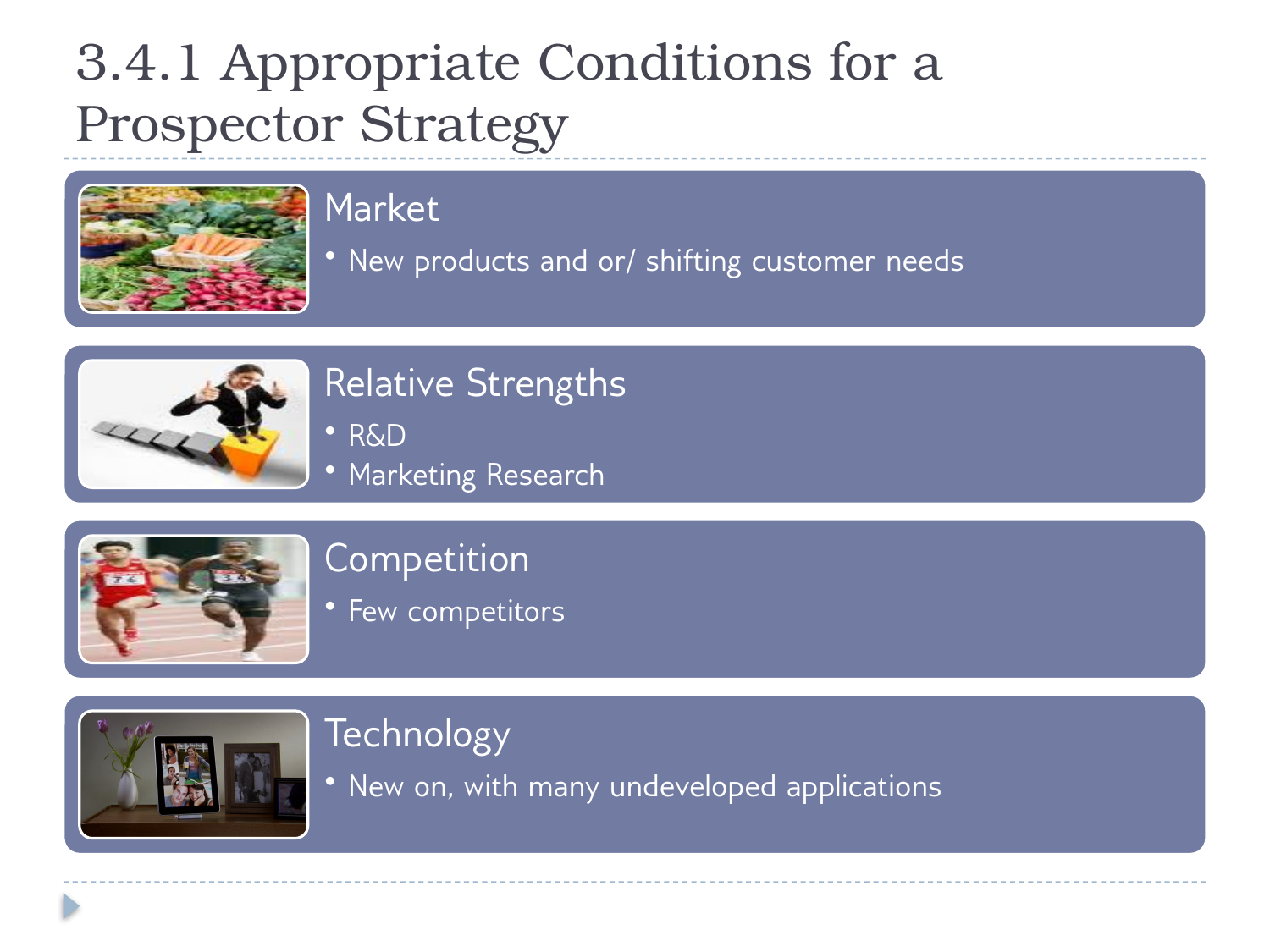

# 3.4.1 Appropriate Conditions for a Prospector Strategy
Market
New products and or/ shifting customer needs
Relative Strengths
R&D
Marketing Research
Competition
Few competitors
Technology
New on, with many undeveloped applications